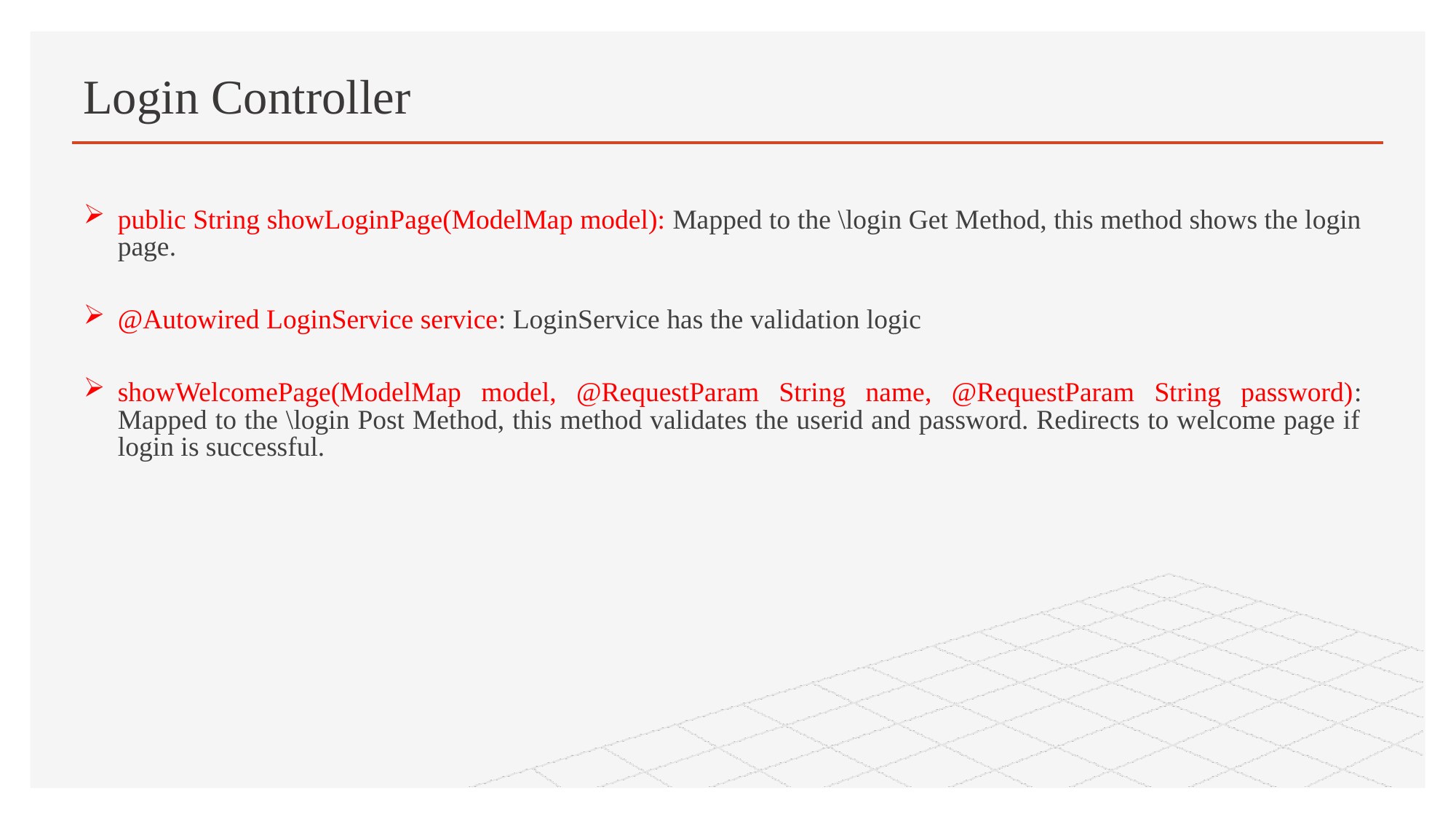

# Login Controller
public String showLoginPage(ModelMap model): Mapped to the \login Get Method, this method shows the login page.

@Autowired LoginService service: LoginService has the validation logic

showWelcomePage(ModelMap model, @RequestParam String name, @RequestParam String password): Mapped to the \login Post Method, this method validates the userid and password. Redirects to welcome page if login is successful.